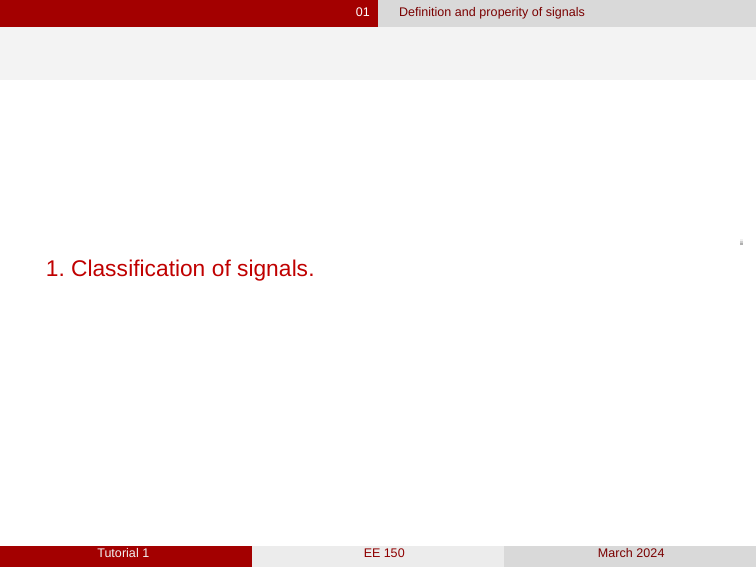

01
Definition and properity of signals

1. Classification of signals.

Tutorial 1
EE 150
March 2024